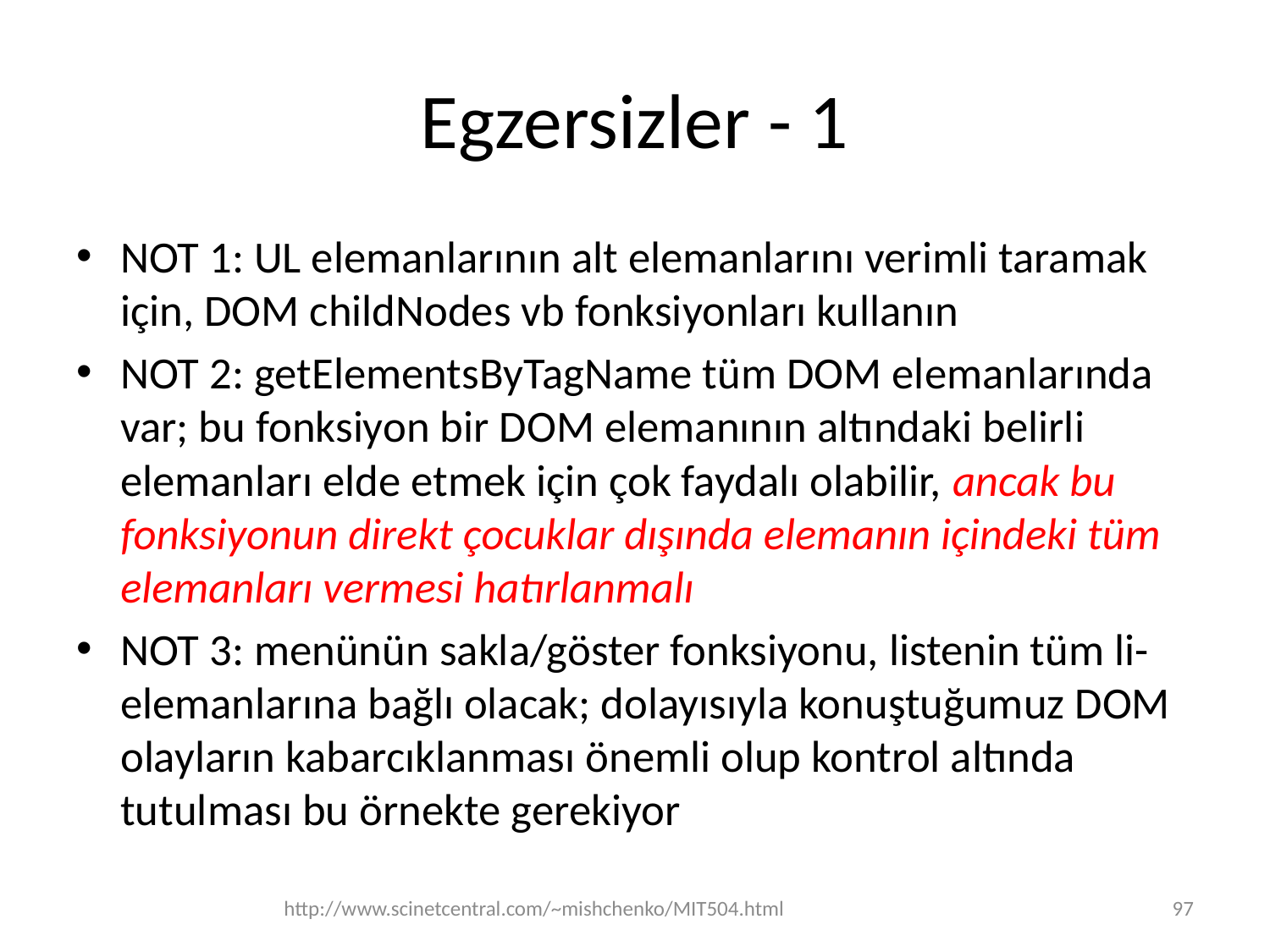

# Egzersizler - 1
NOT 1: UL elemanlarının alt elemanlarını verimli taramak için, DOM childNodes vb fonksiyonları kullanın
NOT 2: getElementsByTagName tüm DOM elemanlarında var; bu fonksiyon bir DOM elemanının altındaki belirli elemanları elde etmek için çok faydalı olabilir, ancak bu fonksiyonun direkt çocuklar dışında elemanın içindeki tüm elemanları vermesi hatırlanmalı
NOT 3: menünün sakla/göster fonksiyonu, listenin tüm li-elemanlarına bağlı olacak; dolayısıyla konuştuğumuz DOM olayların kabarcıklanması önemli olup kontrol altında tutulması bu örnekte gerekiyor
http://www.scinetcentral.com/~mishchenko/MIT504.html
97